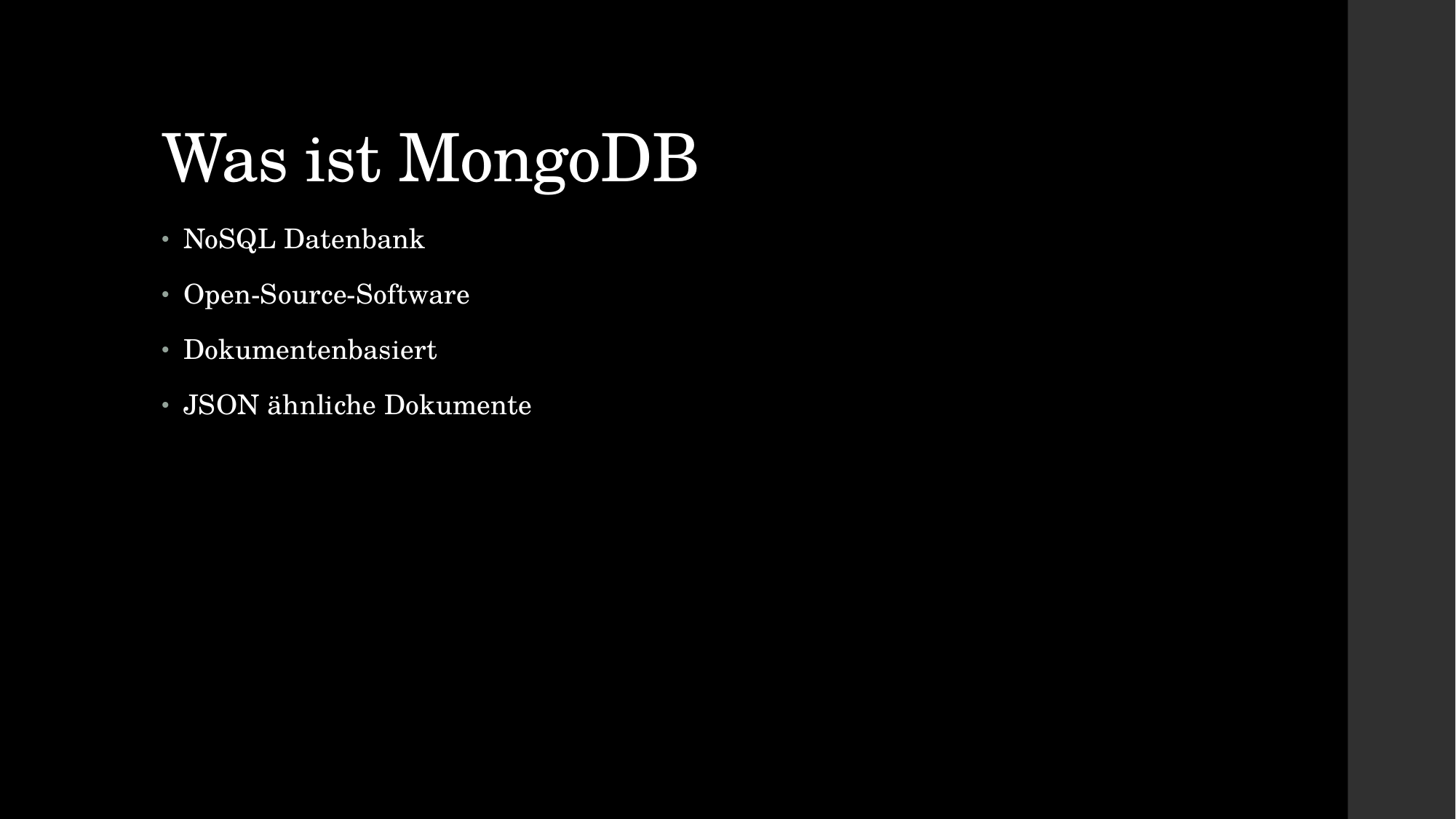

# Was ist MongoDB
NoSQL Datenbank
Open-Source-Software
Dokumentenbasiert
JSON ähnliche Dokumente